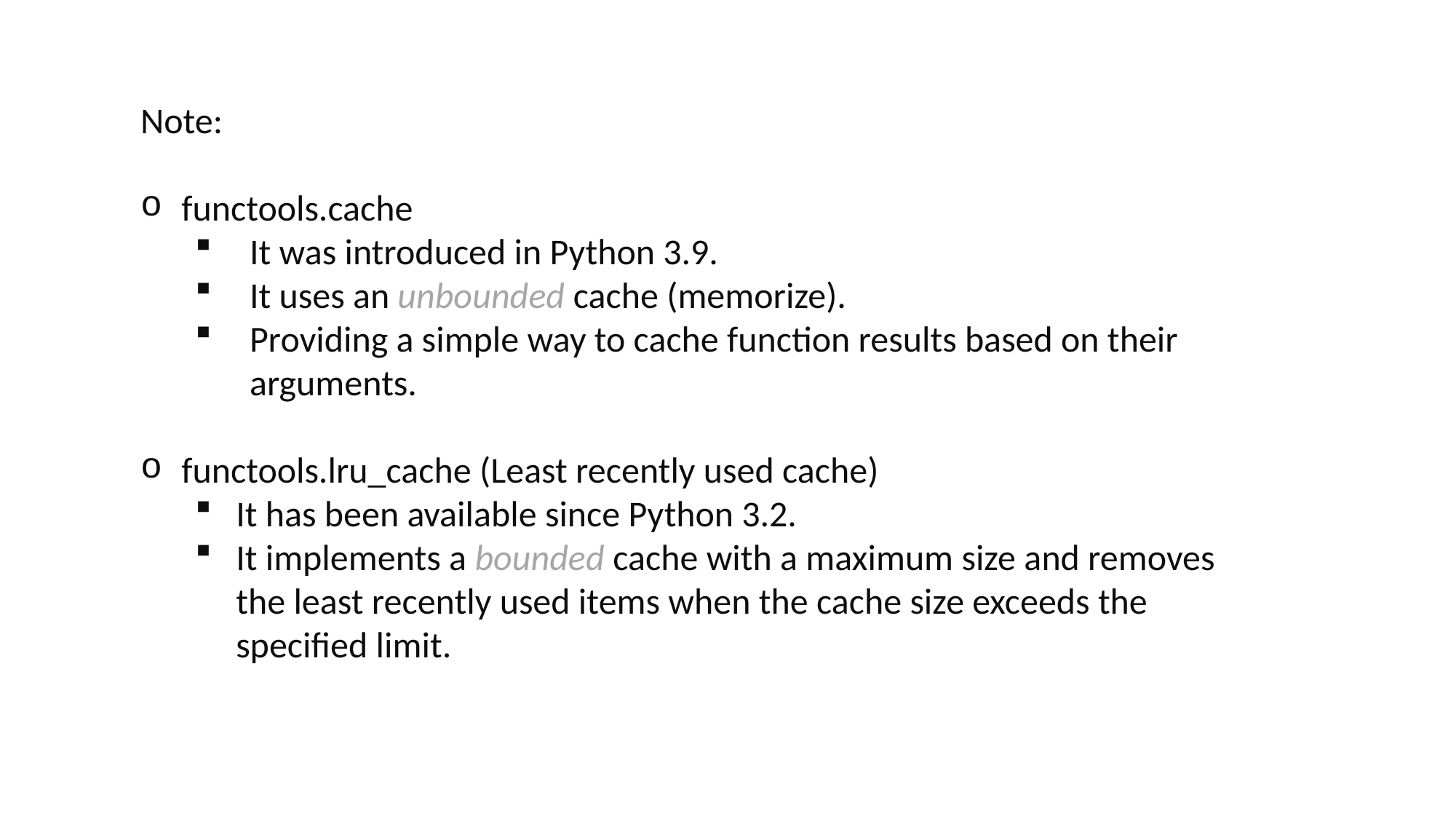

Note:

functools.cache
It was introduced in Python 3.9.
It uses an unbounded cache (memorize).
Providing a simple way to cache function results based on their arguments.

functools.lru_cache (Least recently used cache)
It has been available since Python 3.2.
It implements a bounded cache with a maximum size and removes the least recently used items when the cache size exceeds the specified limit.